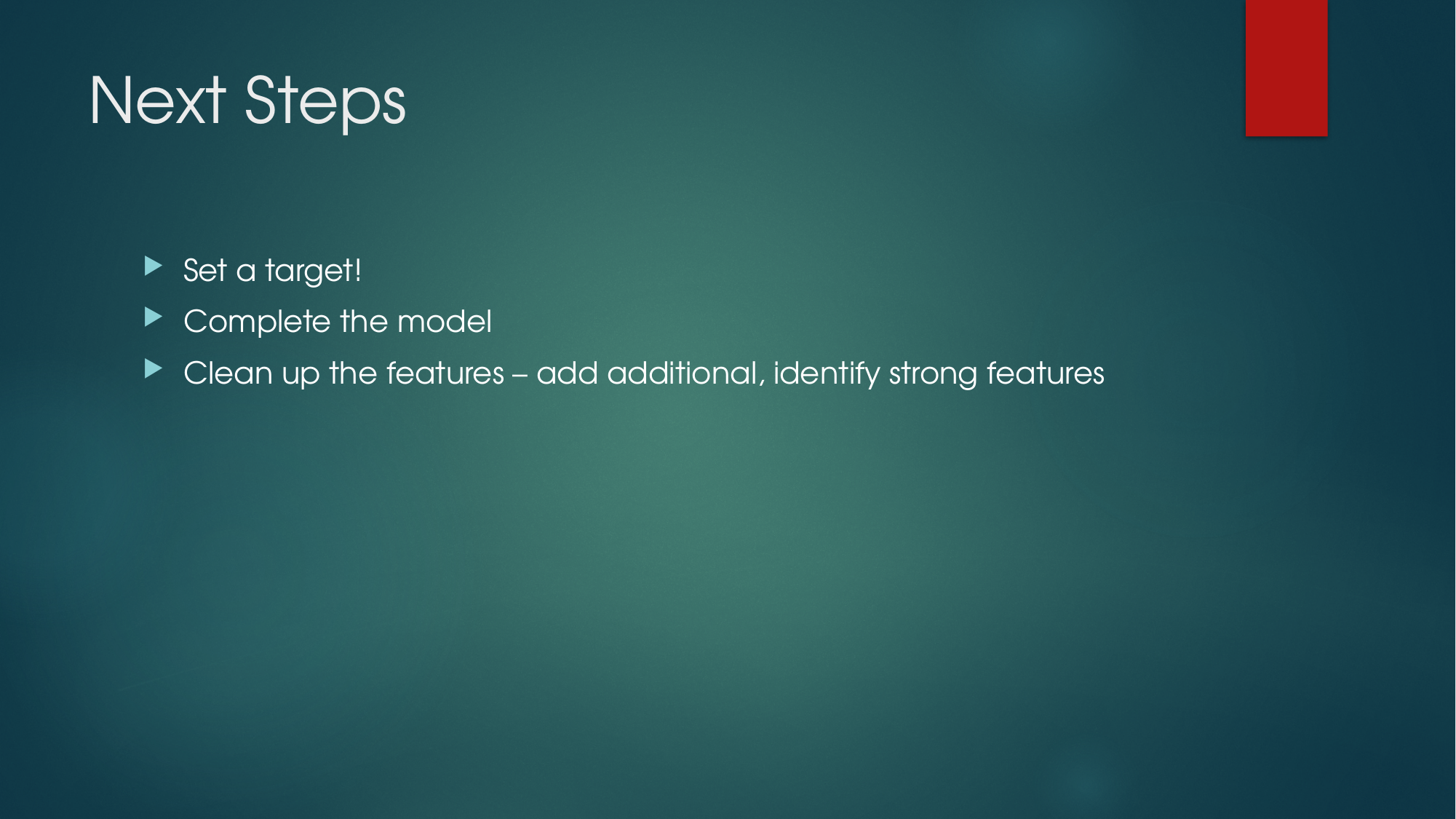

# Next Steps
Set a target!
Complete the model
Clean up the features – add additional, identify strong features